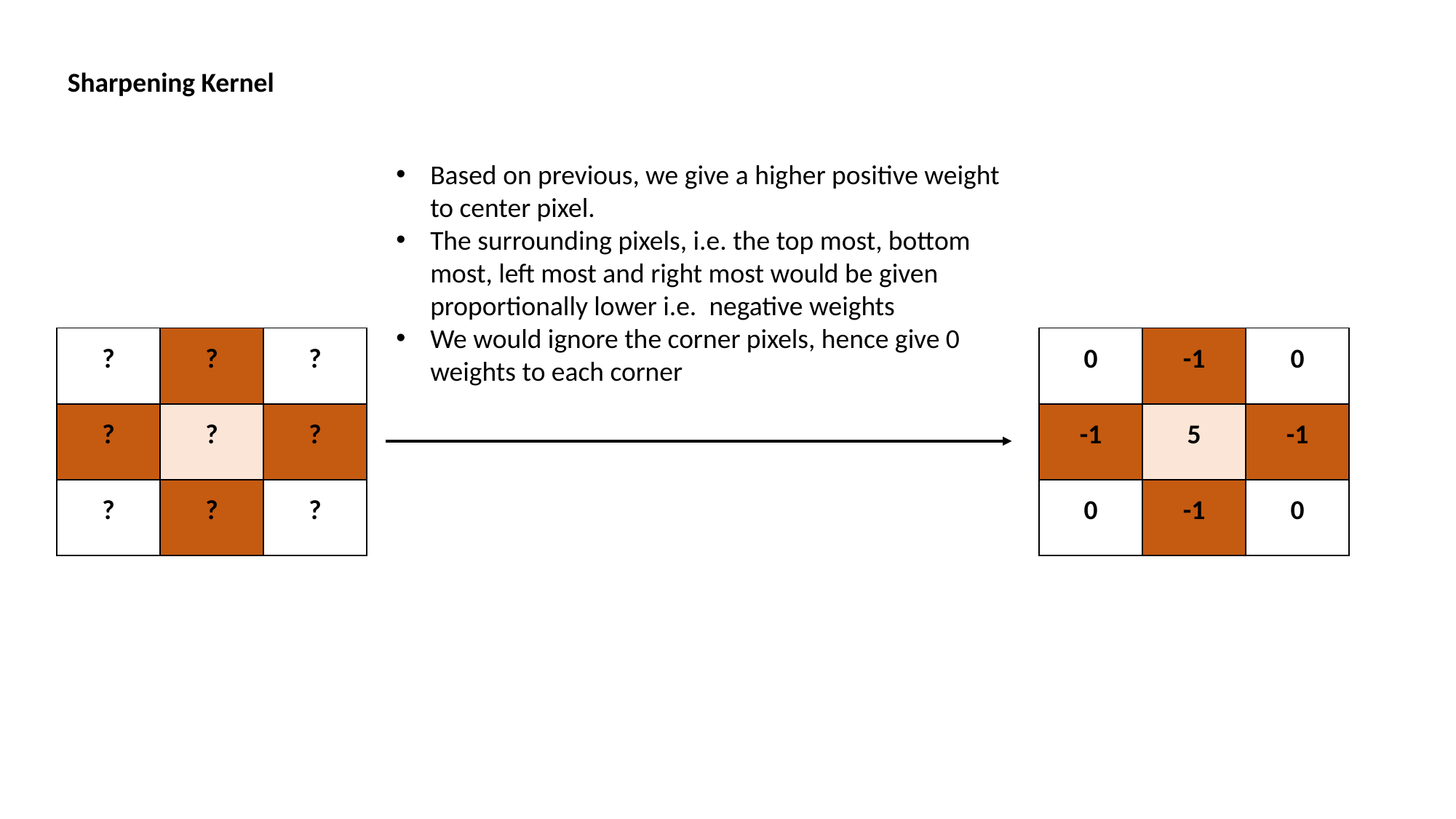

Sharpening Kernel

Based on previous, we give a higher positive weight to center pixel.
The surrounding pixels, i.e. the top most, bottom most, left most and right most would be given proportionally lower i.e.  negative weights
We would ignore the corner pixels, hence give 0 weights to each corner
| ? | ? | ? |
| --- | --- | --- |
| ? | ? | ? |
| ? | ? | ? |
| 0 | -1 | 0 |
| --- | --- | --- |
| -1 | 5 | -1 |
| 0 | -1 | 0 |